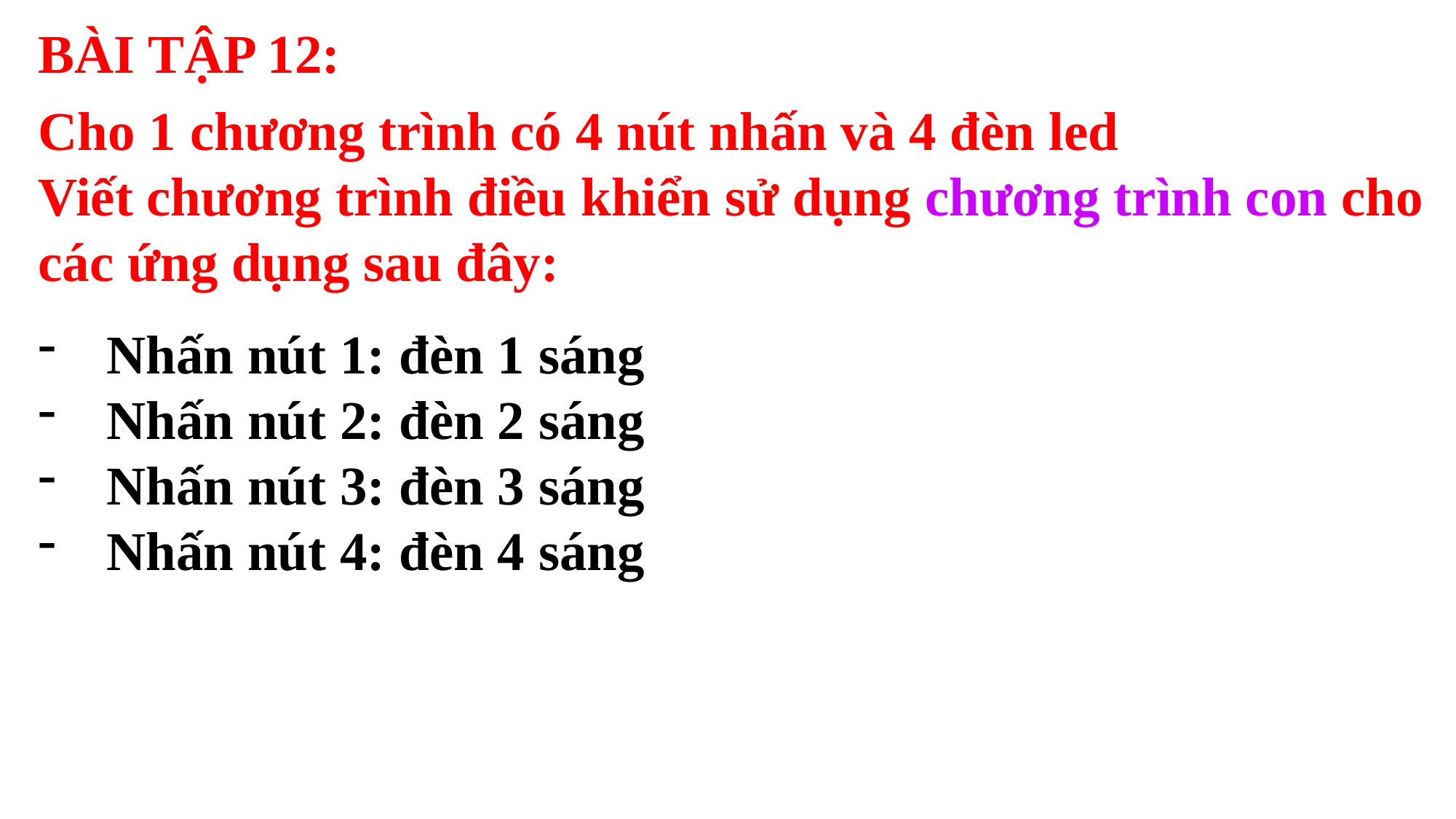

BÀI TẬP 12:
Cho 1 chương trình có 4 nút nhấn và 4 đèn led
Viết chương trình điều khiển sử dụng chương trình con cho các ứng dụng sau đây:
Nhấn nút 1: đèn 1 sáng
Nhấn nút 2: đèn 2 sáng
Nhấn nút 3: đèn 3 sáng
Nhấn nút 4: đèn 4 sáng